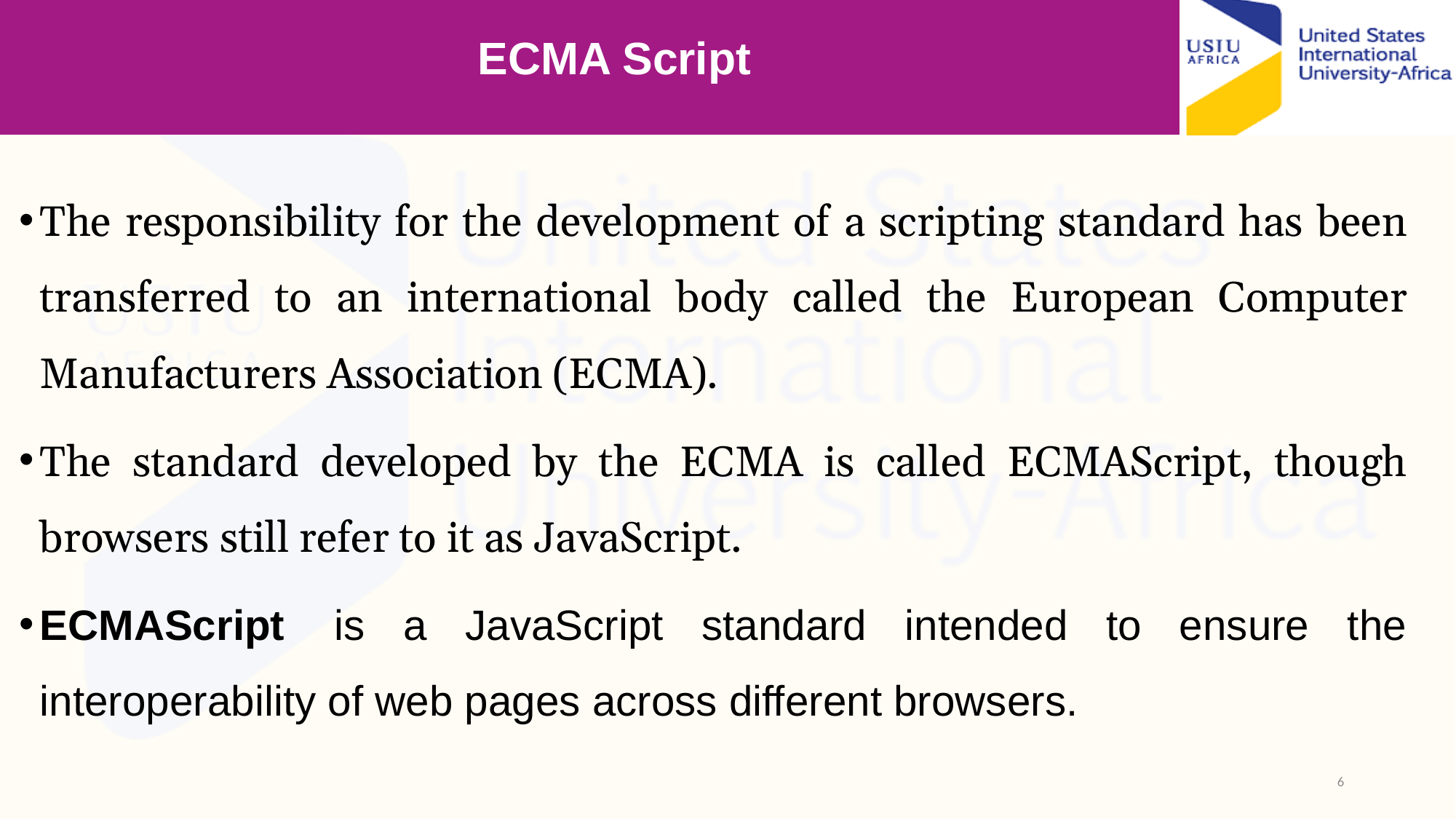

# ECMA Script
The responsibility for the development of a scripting standard has been transferred to an international body called the European Computer Manufacturers Association (ECMA).
The standard developed by the ECMA is called ECMAScript, though browsers still refer to it as JavaScript.
ECMAScript  is a JavaScript standard intended to ensure the interoperability of web pages across different browsers.
6